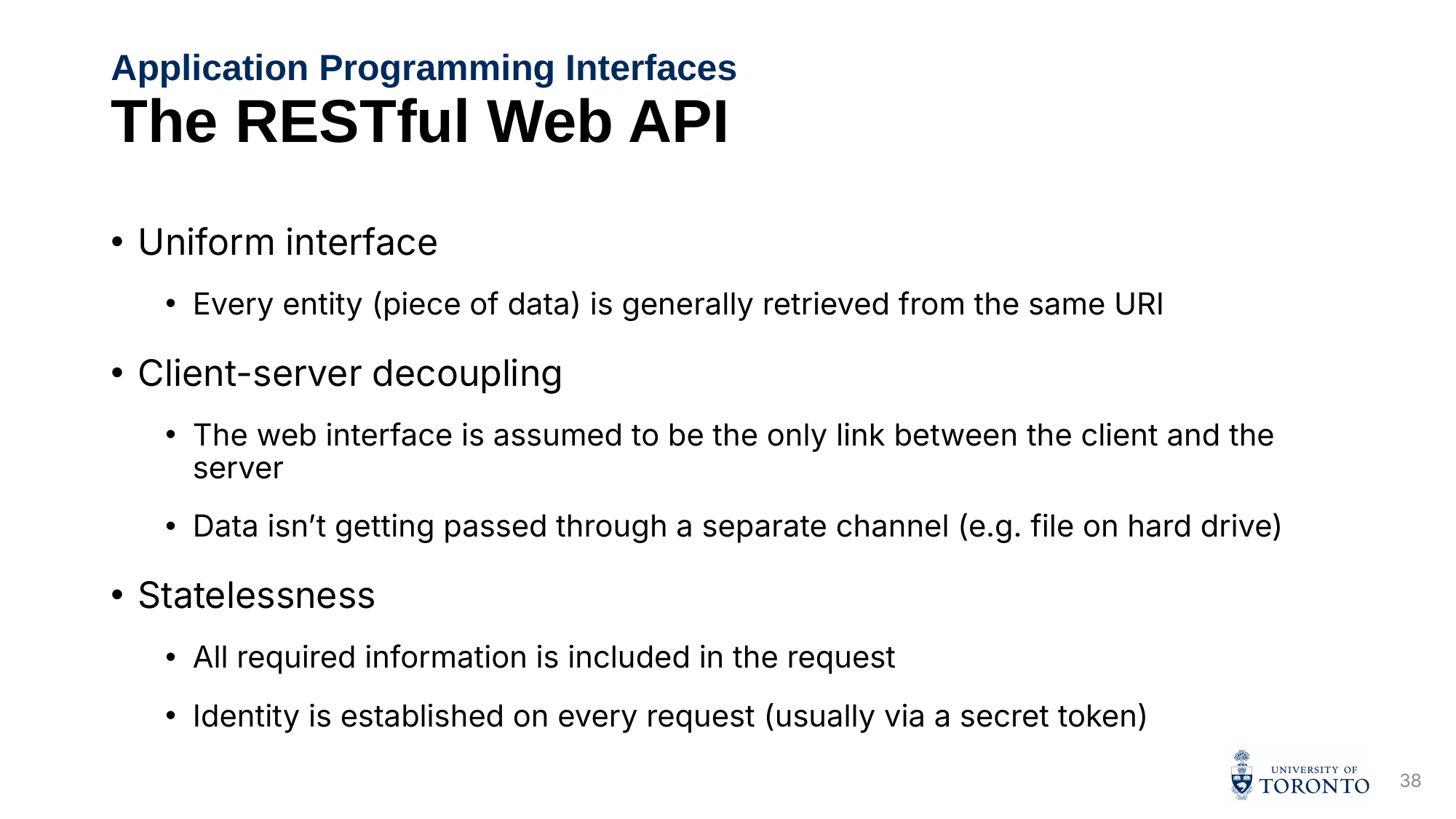

# The RESTful Web API
Application Programming Interfaces
Uniform interface
Every entity (piece of data) is generally retrieved from the same URI
Client-server decoupling
The web interface is assumed to be the only link between the client and the server
Data isn’t getting passed through a separate channel (e.g. file on hard drive)
Statelessness
All required information is included in the request
Identity is established on every request (usually via a secret token)
38